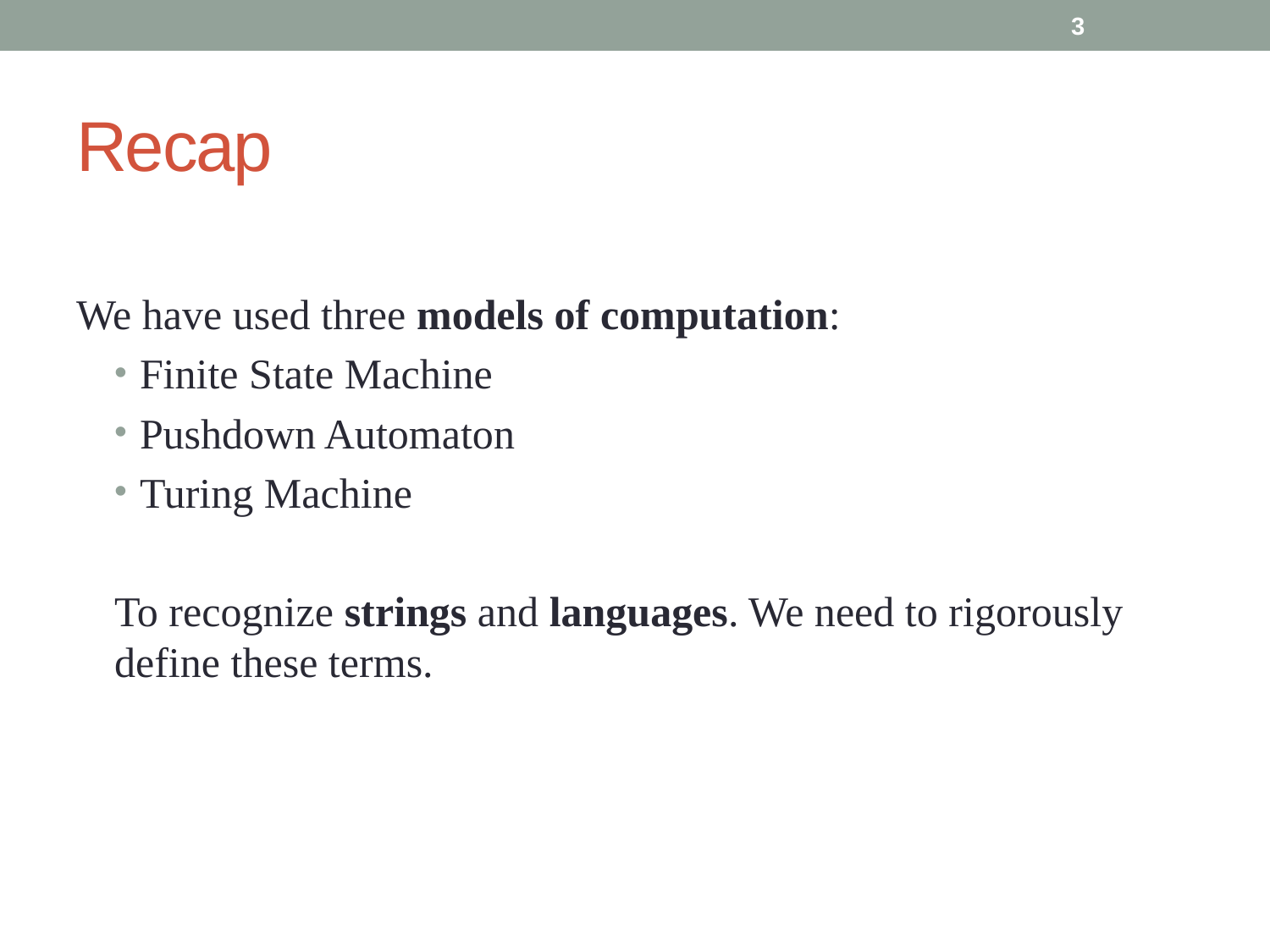

3
# Recap

We have used three models of computation:
Finite State Machine
Pushdown Automaton
Turing Machine

To recognize strings and languages. We need to rigorously define these terms.